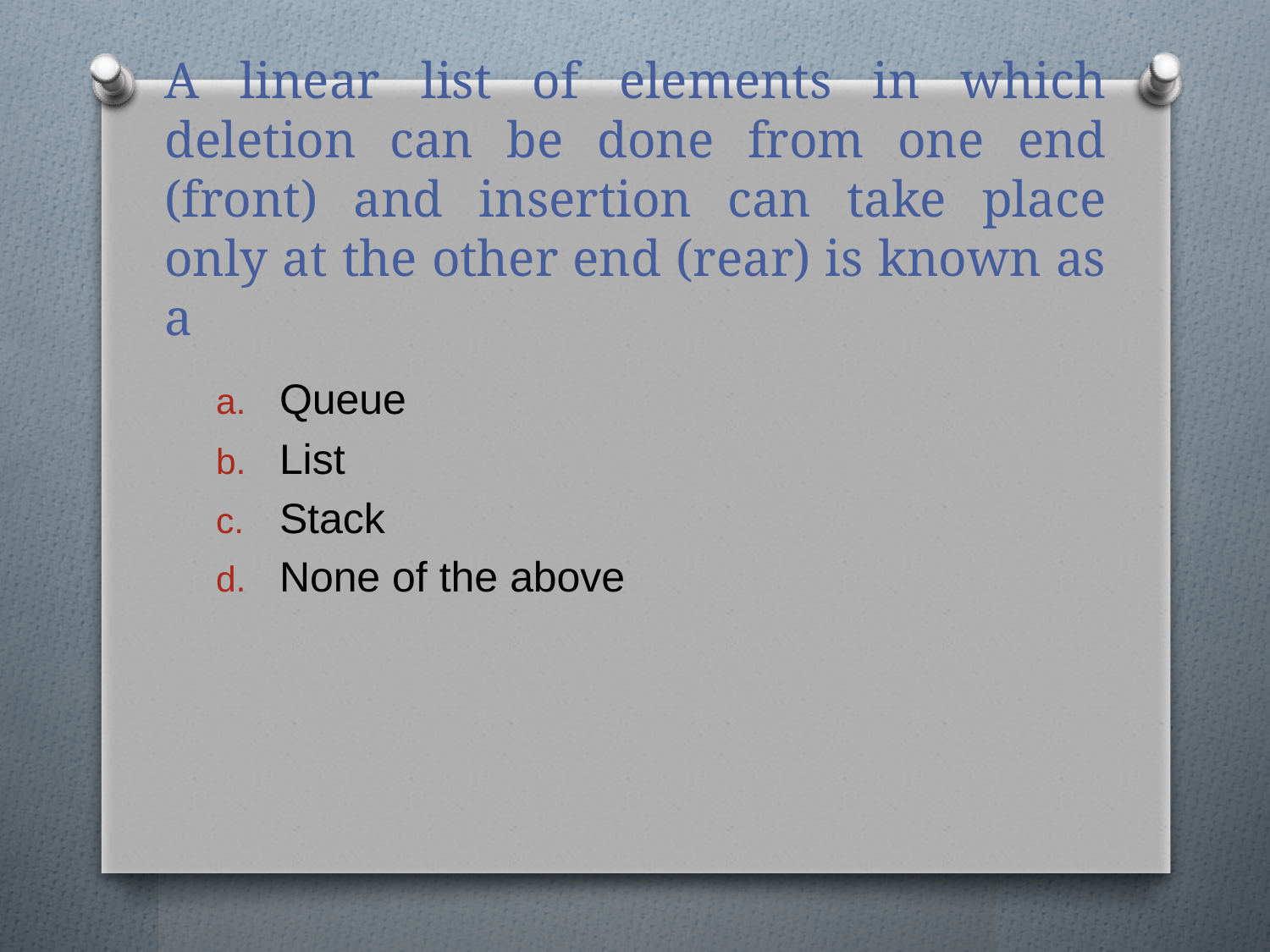

# A linear list of elements in which deletion can be done from one end (front) and insertion can take place only at the other end (rear) is known as a
Queue
List
Stack
None of the above